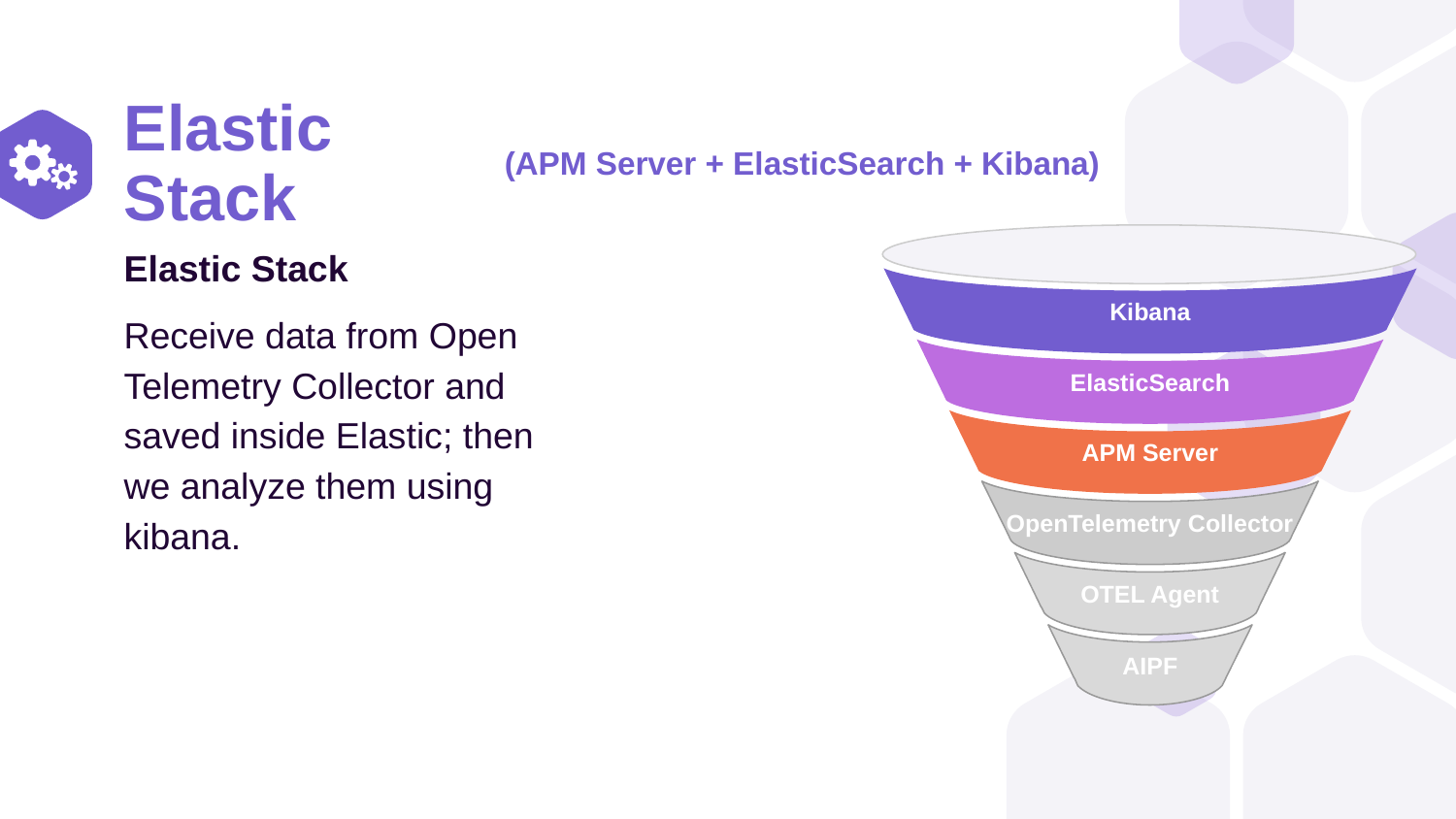

(APM Server + ElasticSearch + Kibana)
# Elastic Stack

Kibana
ElasticSearch
APM Server
OpenTelemetry Collector
OTEL Agent
AIPF
Elastic Stack
Receive data from Open Telemetry Collector and saved inside Elastic; then we analyze them using kibana.